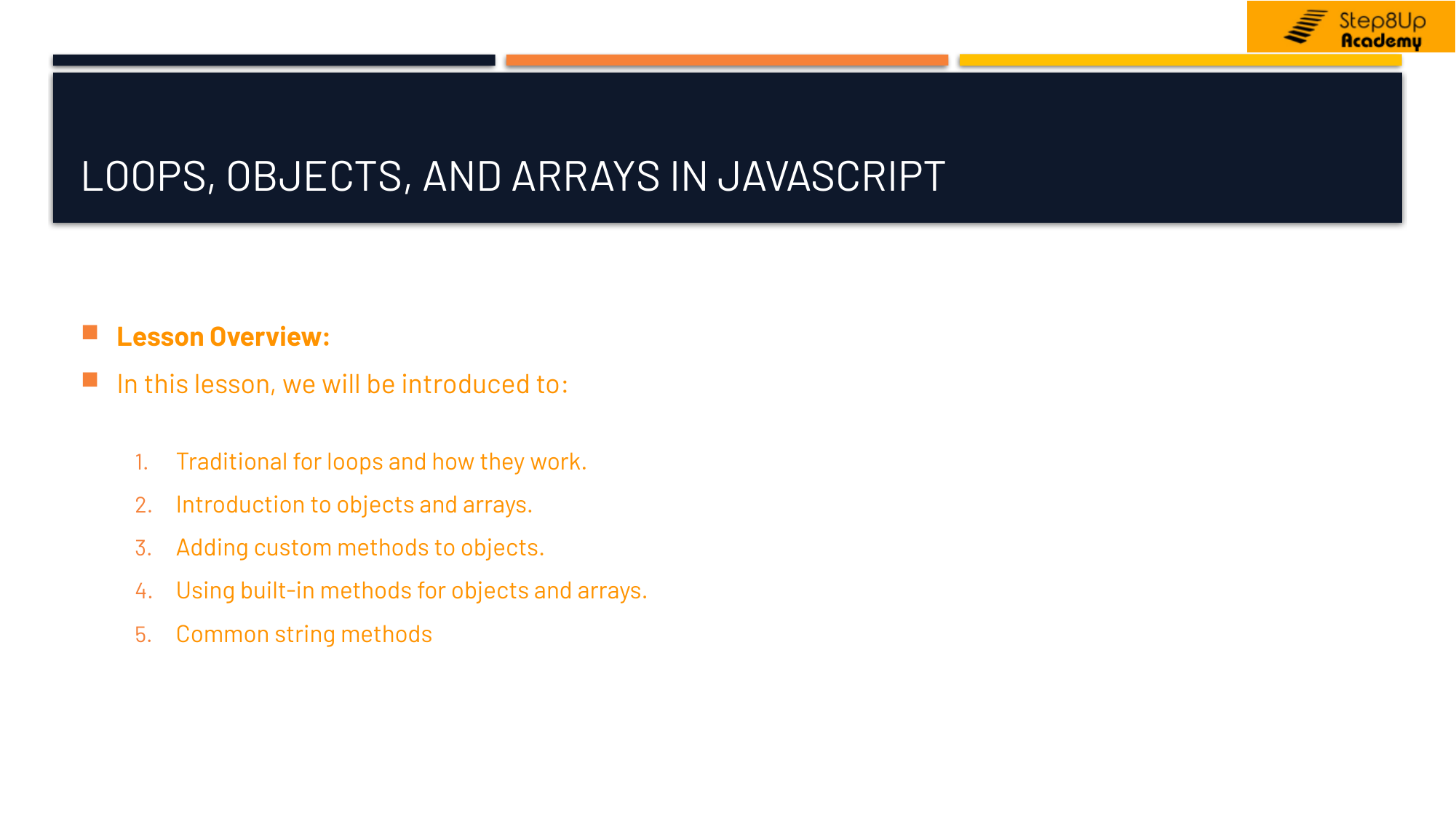

# loops, objects, and arrays in JavaScript
Lesson Overview:
In this lesson, we will be introduced to:
Traditional for loops and how they work.
Introduction to objects and arrays.
Adding custom methods to objects.
Using built-in methods for objects and arrays.
Common string methods